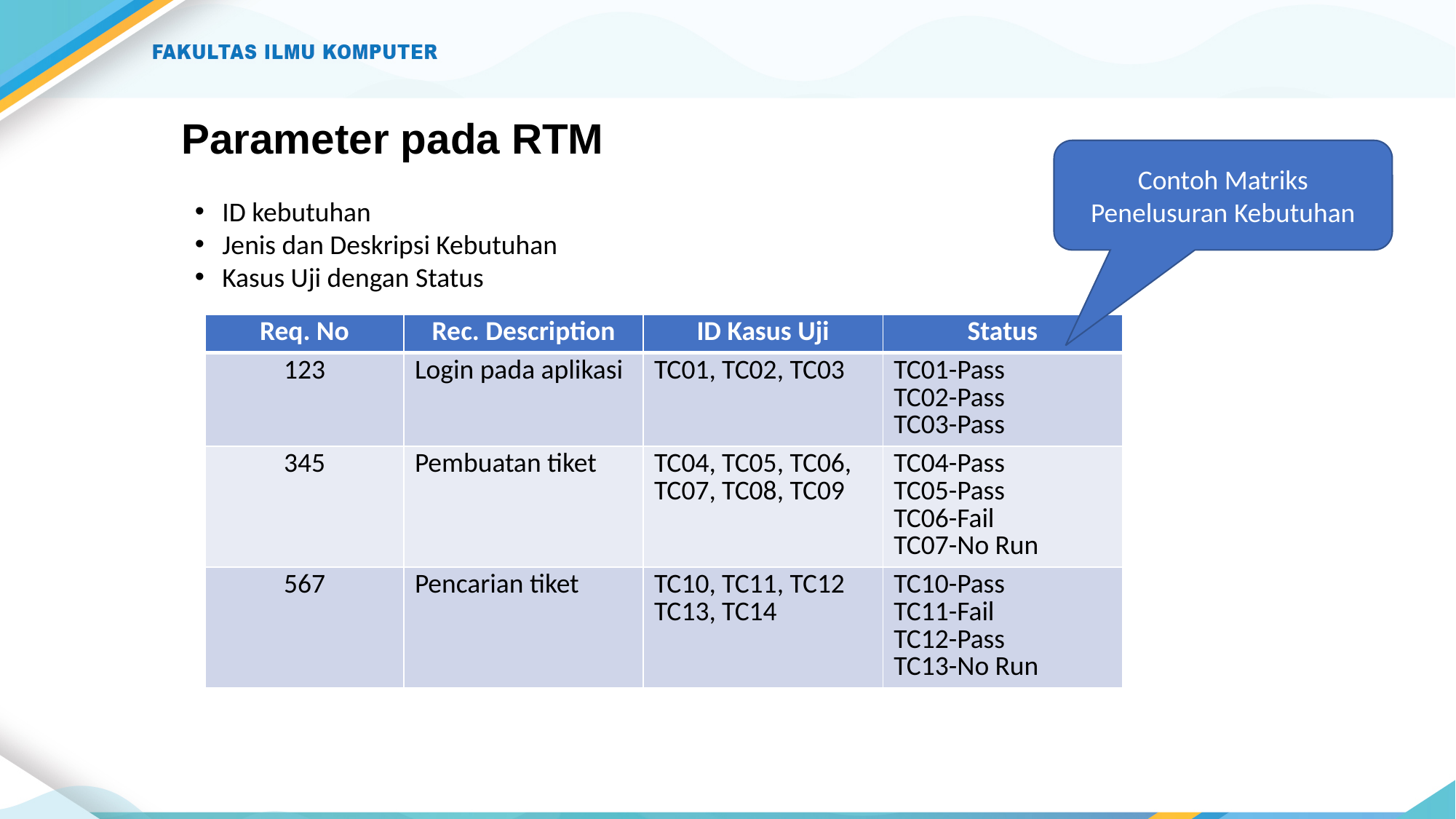

# Parameter pada RTM
Contoh Matriks Penelusuran Kebutuhan
ID kebutuhan
Jenis dan Deskripsi Kebutuhan
Kasus Uji dengan Status
| Req. No | Rec. Description | ID Kasus Uji | Status |
| --- | --- | --- | --- |
| 123 | Login pada aplikasi | TC01, TC02, TC03 | TC01-Pass TC02-Pass TC03-Pass |
| 345 | Pembuatan tiket | TC04, TC05, TC06, TC07, TC08, TC09 | TC04-Pass TC05-Pass TC06-Fail TC07-No Run |
| 567 | Pencarian tiket | TC10, TC11, TC12 TC13, TC14 | TC10-Pass TC11-Fail TC12-Pass TC13-No Run |